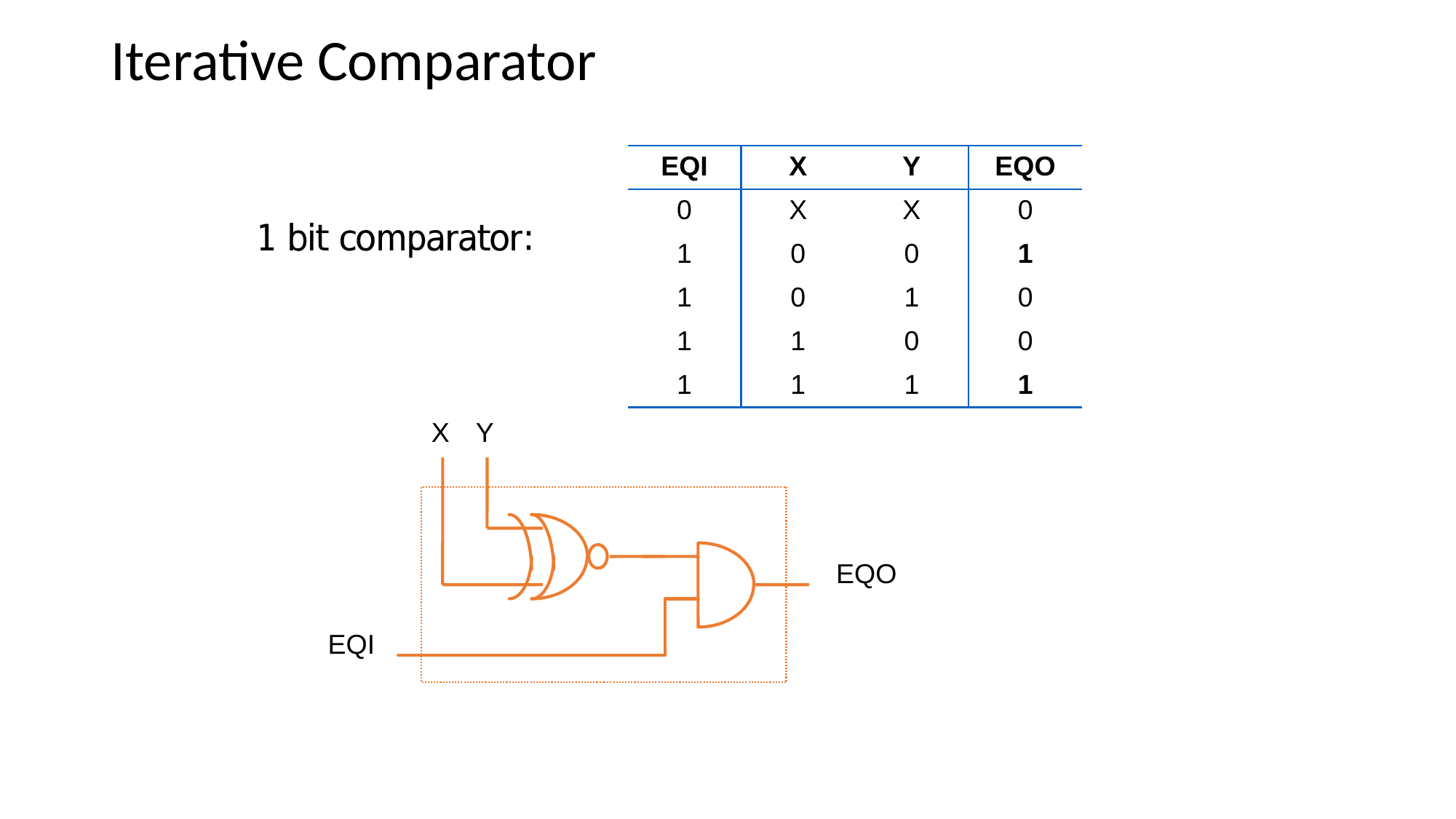

# Iterative Comparator
| EQI | X | Y | EQO |
| --- | --- | --- | --- |
| 0 | X | X | 0 |
| 1 | 0 | 0 | 1 |
| 1 | 0 | 1 | 0 |
| 1 | 1 | 0 | 0 |
| 1 | 1 | 1 | 1 |
1 bit comparator:
X
Y

  EQO
 EQI